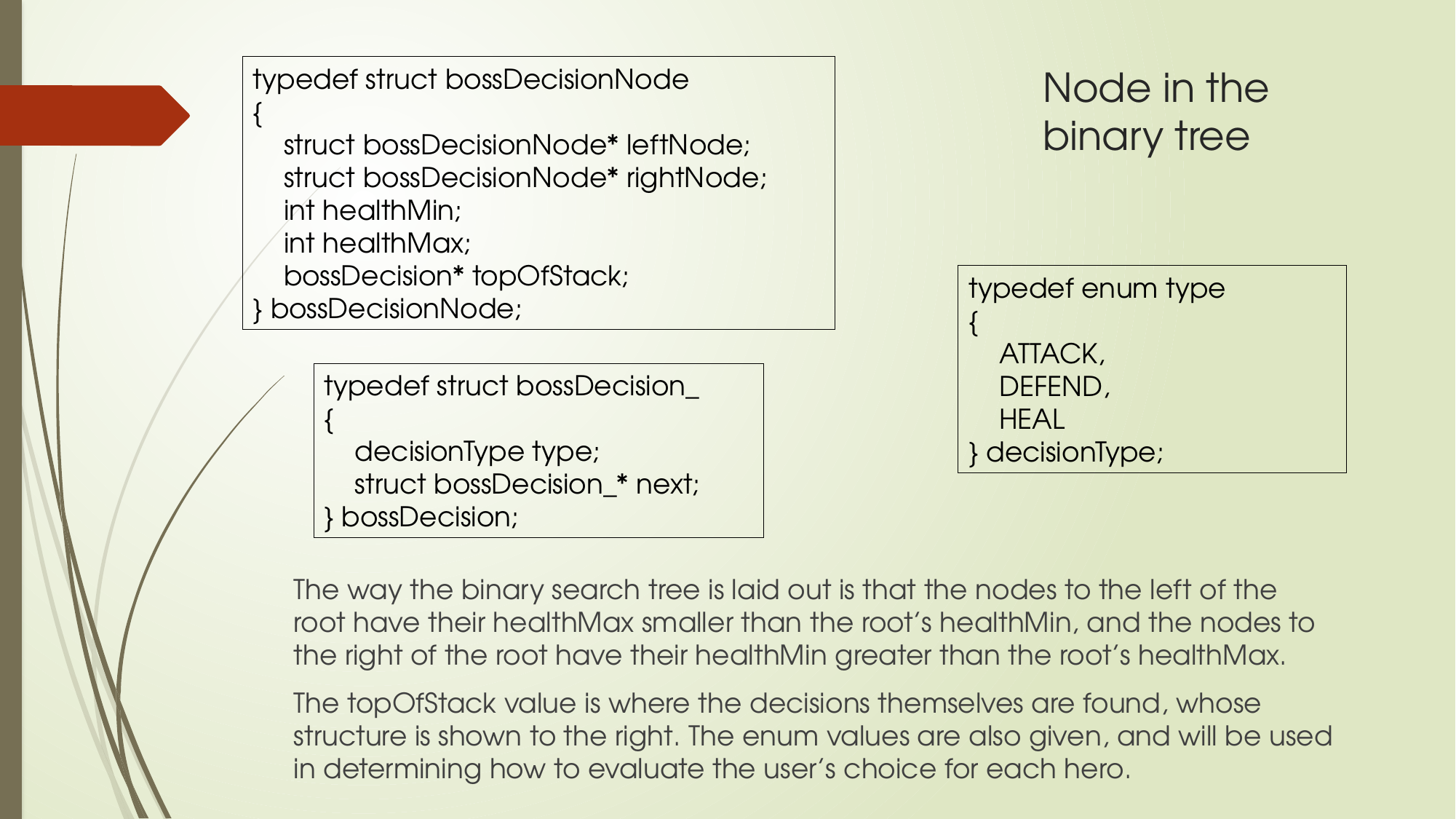

typedef struct bossDecisionNode
{
    struct bossDecisionNode* leftNode;
    struct bossDecisionNode* rightNode;
    int healthMin;
    int healthMax;
    bossDecision* topOfStack;
} bossDecisionNode;
# Node in the binary tree
typedef enum type
{
    ATTACK,
    DEFEND,
    HEAL
} decisionType;
typedef struct bossDecision_
{
    decisionType type;
    struct bossDecision_* next;
} bossDecision;
The way the binary search tree is laid out is that the nodes to the left of the root have their healthMax smaller than the root’s healthMin, and the nodes to the right of the root have their healthMin greater than the root’s healthMax.
The topOfStack value is where the decisions themselves are found, whose structure is shown to the right. The enum values are also given, and will be used in determining how to evaluate the user’s choice for each hero.